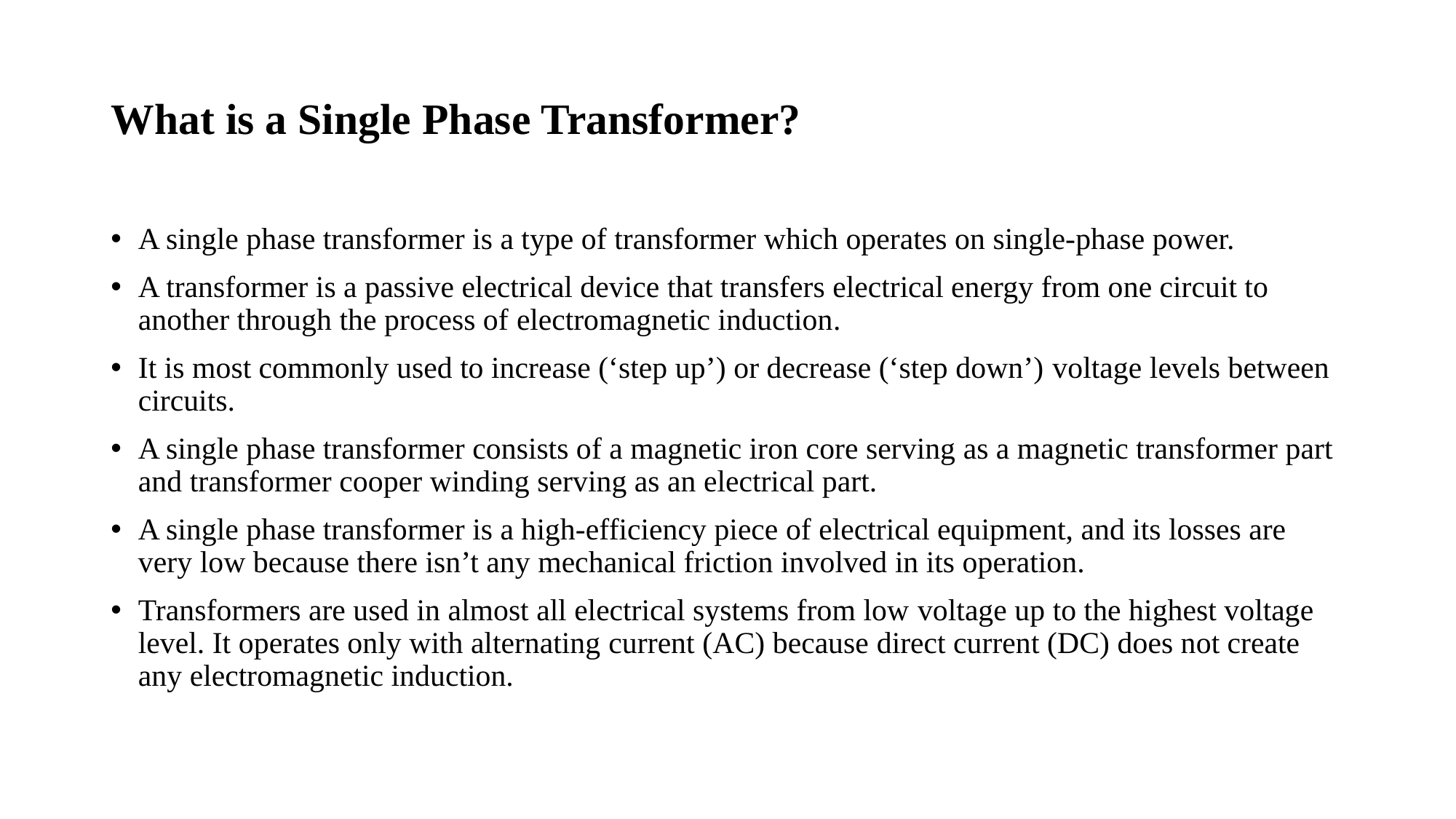

# What is a Single Phase Transformer?
A single phase transformer is a type of transformer which operates on single-phase power.
A transformer is a passive electrical device that transfers electrical energy from one circuit to another through the process of electromagnetic induction.
It is most commonly used to increase (‘step up’) or decrease (‘step down’) voltage levels between circuits.
A single phase transformer consists of a magnetic iron core serving as a magnetic transformer part and transformer cooper winding serving as an electrical part.
A single phase transformer is a high-efficiency piece of electrical equipment, and its losses are very low because there isn’t any mechanical friction involved in its operation.
Transformers are used in almost all electrical systems from low voltage up to the highest voltage level. It operates only with alternating current (AC) because direct current (DC) does not create any electromagnetic induction.